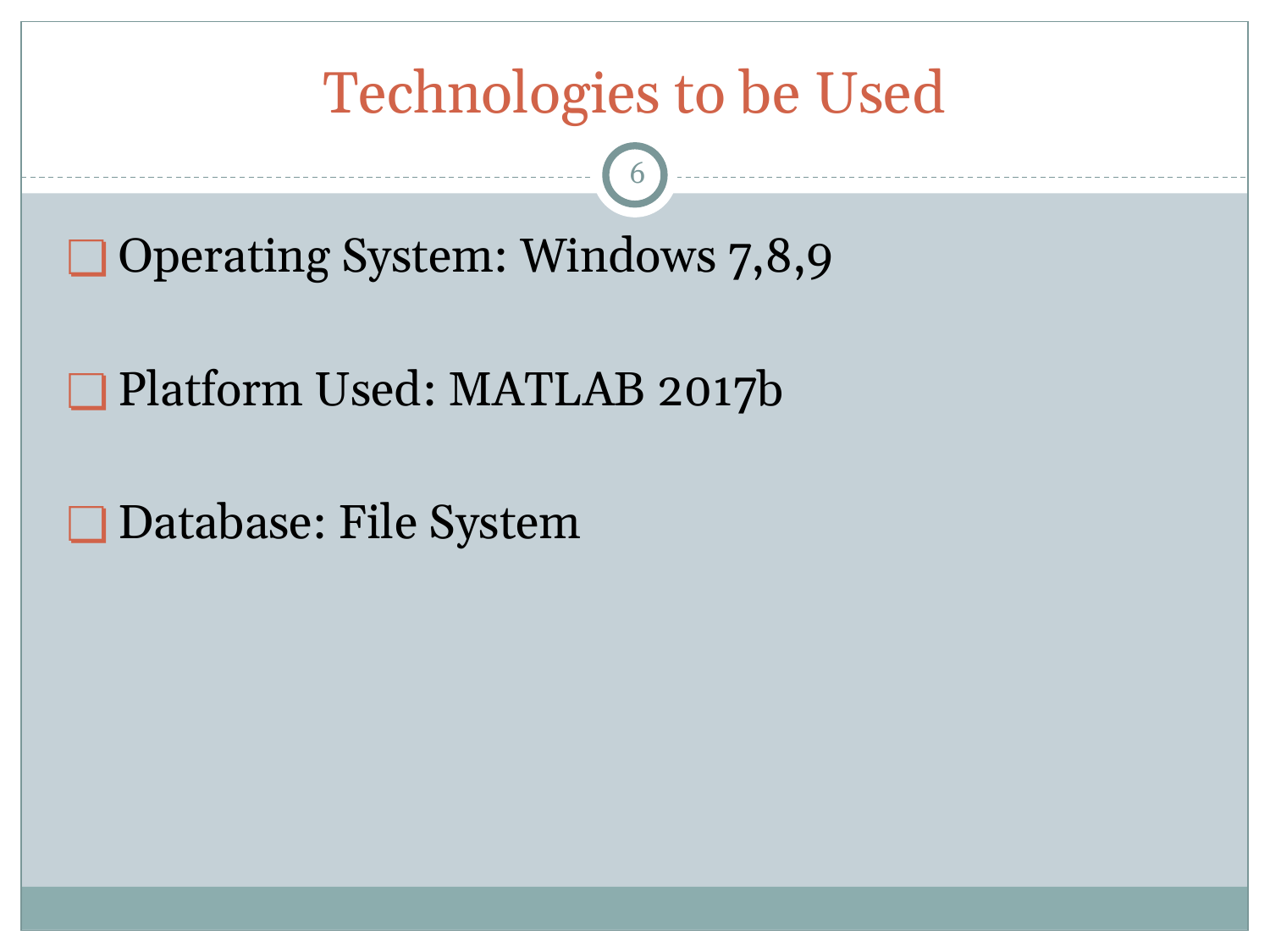

# Technologies to be Used
6
Operating System: Windows 7,8,9

Platform Used: MATLAB 2017b

Database: File System